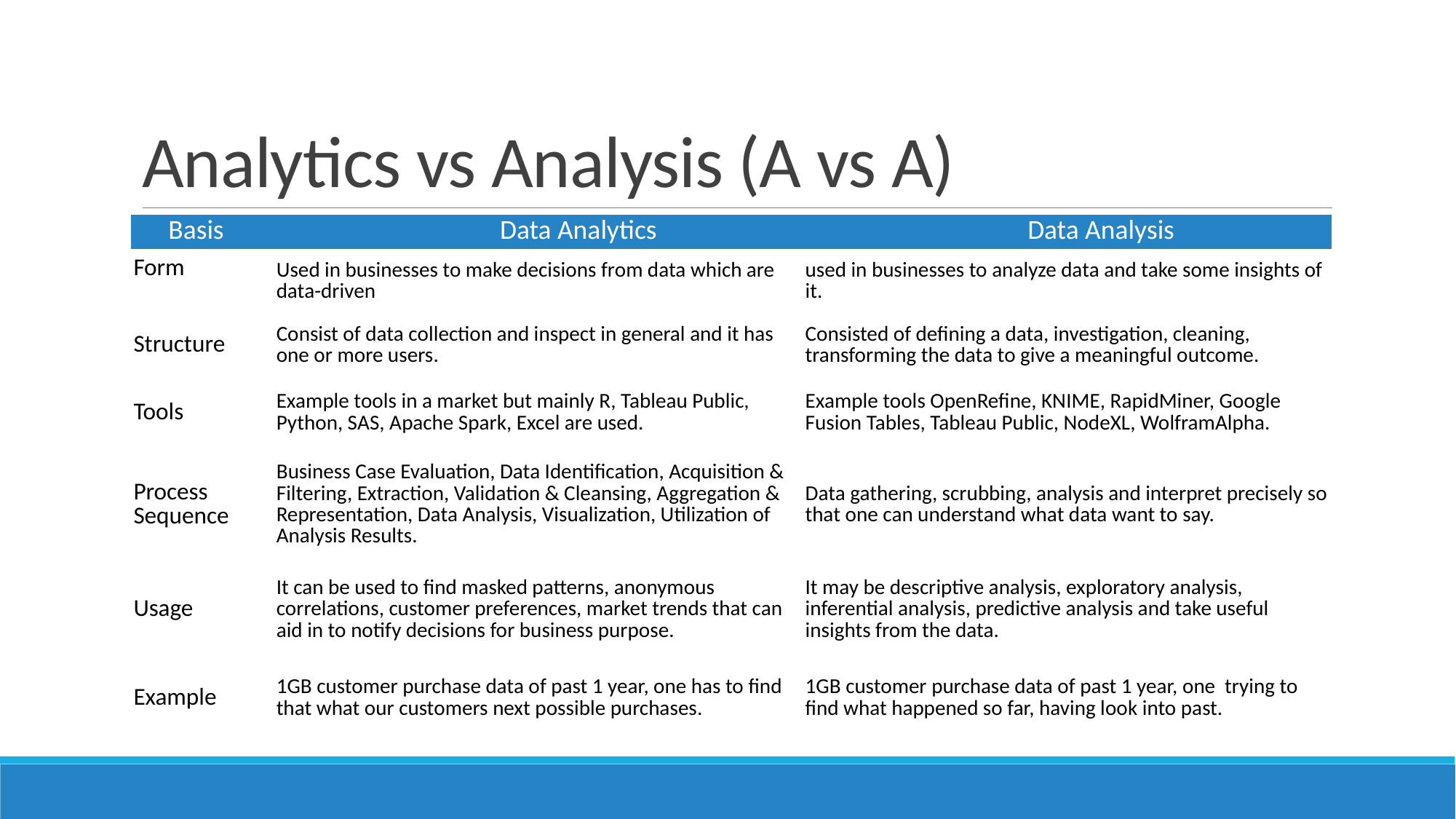

# Analytics vs Analysis (A vs A)
| Basis | Data Analytics | Data Analysis |
| --- | --- | --- |
| Form | Used in businesses to make decisions from data which are data-driven | used in businesses to analyze data and take some insights of it. |
| Structure | Consist of data collection and inspect in general and it has one or more users. | Consisted of defining a data, investigation, cleaning, transforming the data to give a meaningful outcome. |
| Tools | Example tools in a market but mainly R, Tableau Public, Python, SAS, Apache Spark, Excel are used. | Example tools OpenRefine, KNIME, RapidMiner, Google Fusion Tables, Tableau Public, NodeXL, WolframAlpha. |
| Process Sequence | Business Case Evaluation, Data Identification, Acquisition & Filtering, Extraction, Validation & Cleansing, Aggregation & Representation, Data Analysis, Visualization, Utilization of Analysis Results. | Data gathering, scrubbing, analysis and interpret precisely so that one can understand what data want to say. |
| Usage | It can be used to find masked patterns, anonymous correlations, customer preferences, market trends that can aid in to notify decisions for business purpose. | It may be descriptive analysis, exploratory analysis, inferential analysis, predictive analysis and take useful insights from the data. |
| Example | 1GB customer purchase data of past 1 year, one has to find that what our customers next possible purchases. | 1GB customer purchase data of past 1 year, one trying to find what happened so far, having look into past. |